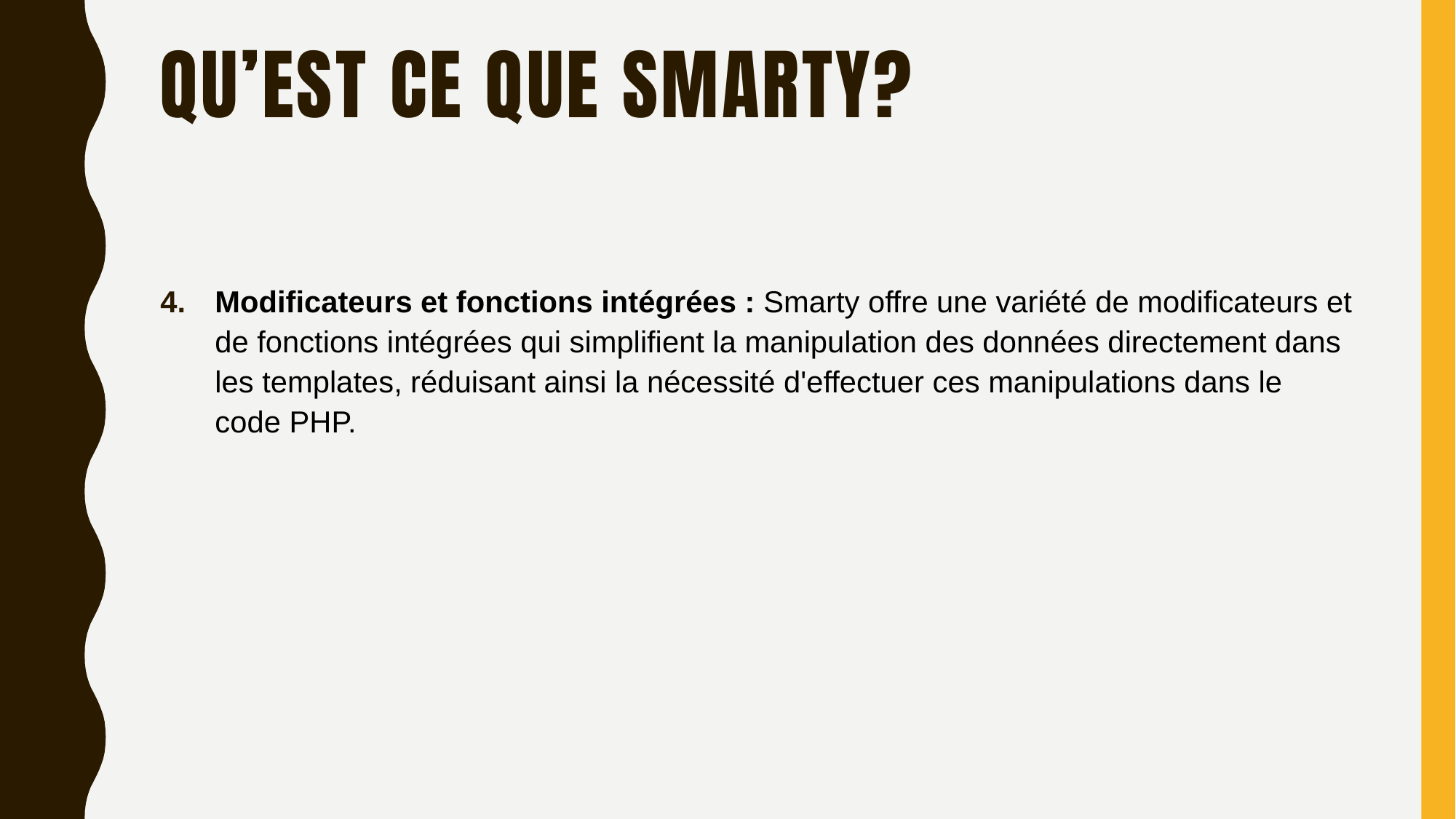

# Qu’est ce que Smarty?
Modificateurs et fonctions intégrées : Smarty offre une variété de modificateurs et de fonctions intégrées qui simplifient la manipulation des données directement dans les templates, réduisant ainsi la nécessité d'effectuer ces manipulations dans le code PHP.